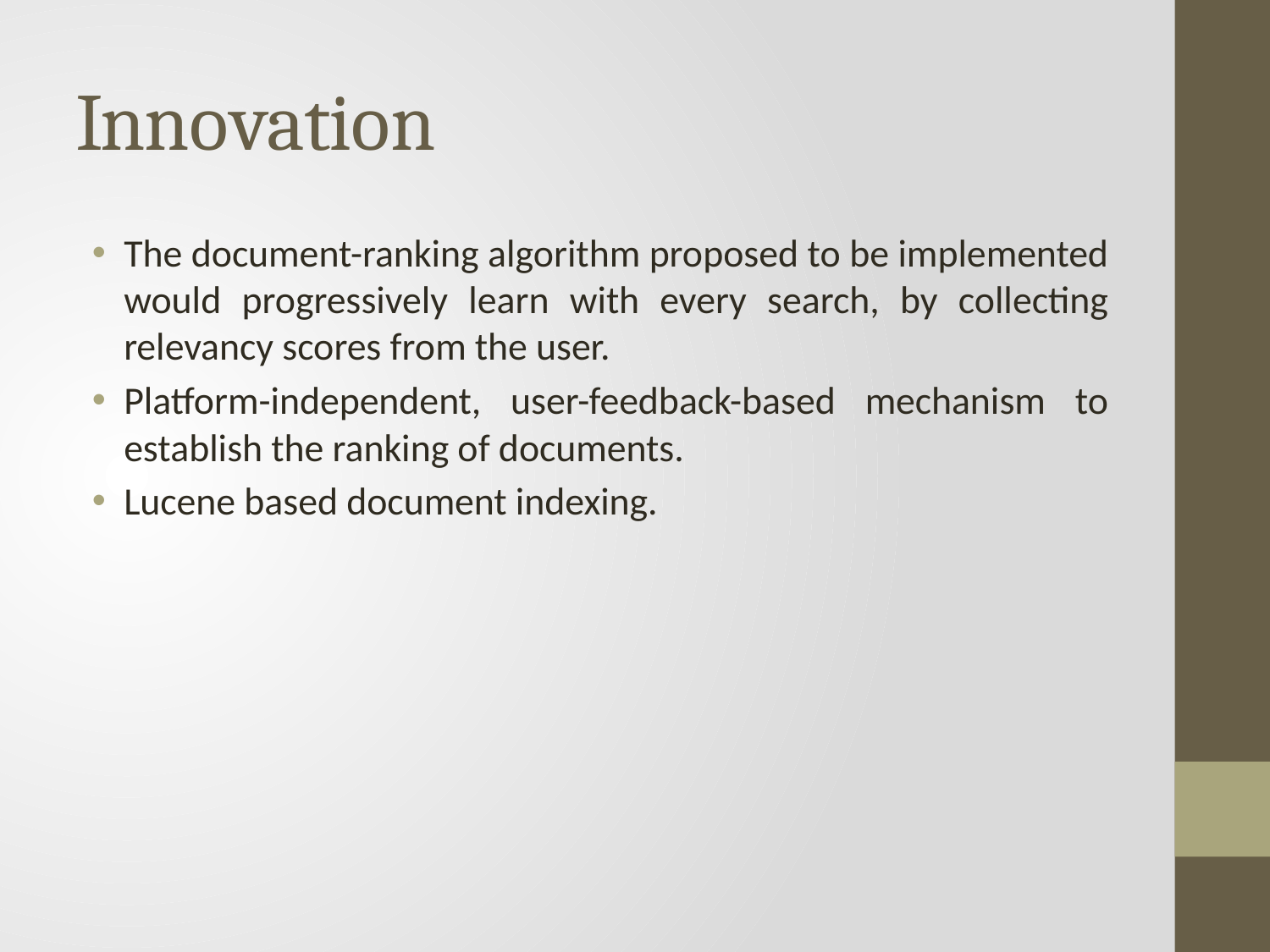

# Innovation
The document-ranking algorithm proposed to be implemented would progressively learn with every search, by collecting relevancy scores from the user.
Platform-independent, user-feedback-based mechanism to establish the ranking of documents.
Lucene based document indexing.